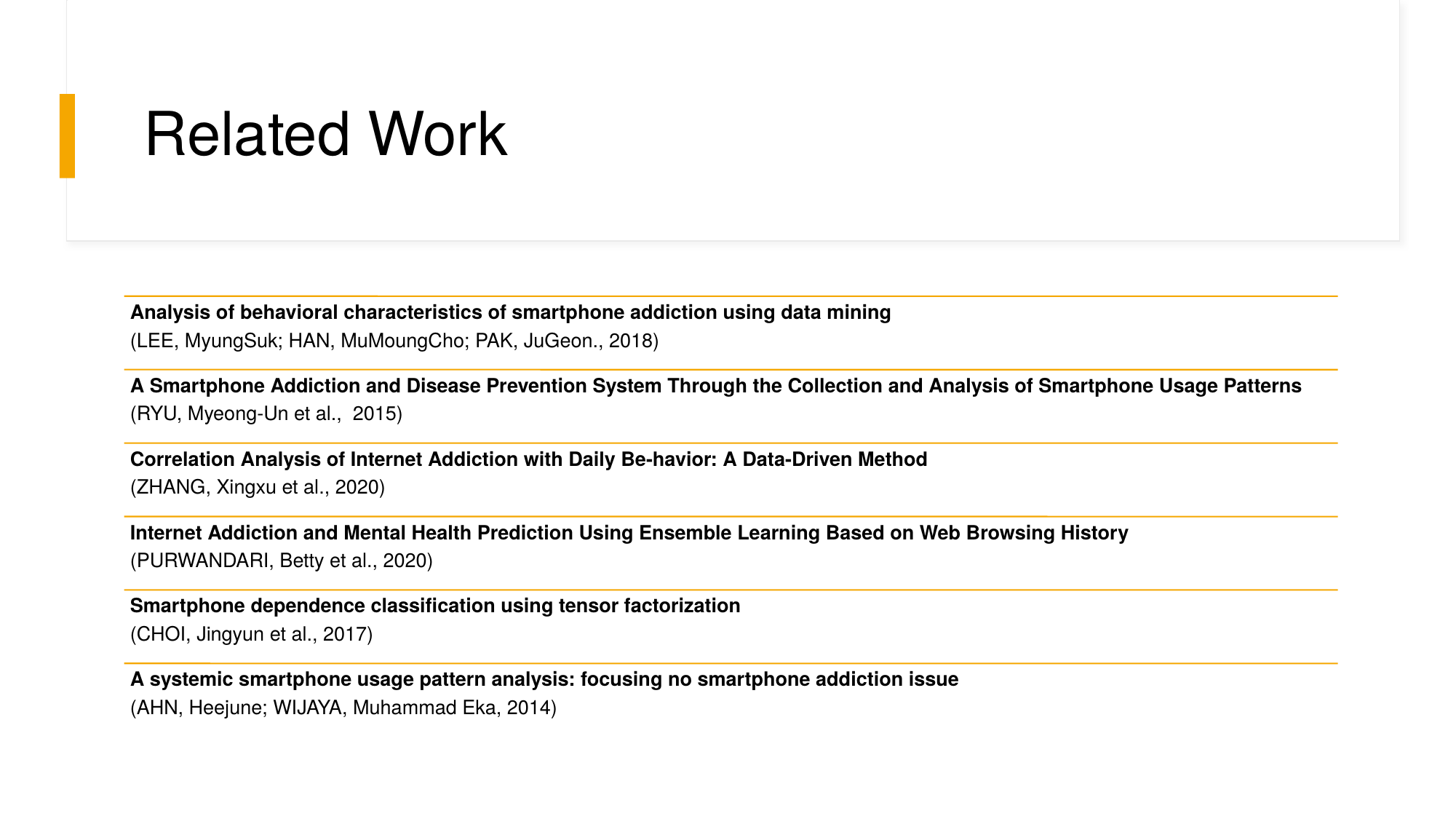

# Related Work
Analysis of behavioral characteristics of smartphone addiction using data mining
(LEE, MyungSuk; HAN, MuMoungCho; PAK, JuGeon., 2018)
A Smartphone Addiction and Disease Prevention System Through the Collection and Analysis of Smartphone Usage Patterns
(RYU, Myeong-Un et al.,  2015)
Correlation Analysis of Internet Addiction with Daily Be-havior: A Data-Driven Method
(ZHANG, Xingxu et al., 2020)
Internet Addiction and Mental Health Prediction Using Ensemble Learning Based on Web Browsing History
(PURWANDARI, Betty et al., 2020)
Smartphone dependence classification using tensor factorization
(CHOI, Jingyun et al., 2017)
A systemic smartphone usage pattern analysis: focusing no smartphone addiction issue
(AHN, Heejune; WIJAYA, Muhammad Eka, 2014)